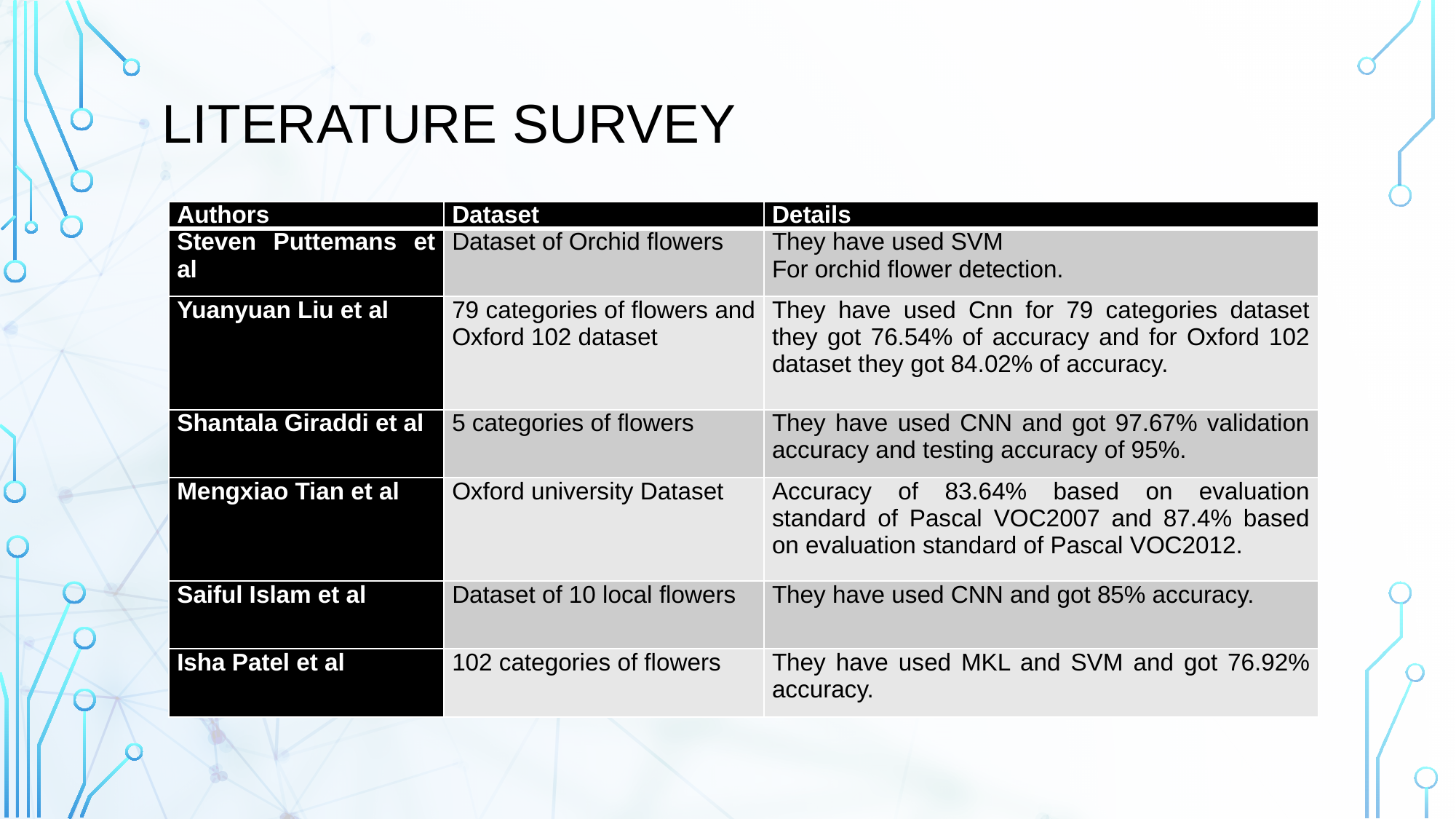

# LITERATURE survey
| Authors | Dataset | Details |
| --- | --- | --- |
| Steven Puttemans et al | Dataset of Orchid flowers | They have used SVM For orchid flower detection. |
| Yuanyuan Liu et al | 79 categories of flowers and Oxford 102 dataset | They have used Cnn for 79 categories dataset they got 76.54% of accuracy and for Oxford 102 dataset they got 84.02% of accuracy. |
| Shantala Giraddi et al | 5 categories of flowers | They have used CNN and got 97.67% validation accuracy and testing accuracy of 95%. |
| Mengxiao Tian et al | Oxford university Dataset | Accuracy of 83.64% based on evaluation standard of Pascal VOC2007 and 87.4% based on evaluation standard of Pascal VOC2012. |
| Saiful Islam et al | Dataset of 10 local flowers | They have used CNN and got 85% accuracy. |
| Isha Patel et al | 102 categories of flowers | They have used MKL and SVM and got 76.92% accuracy. |